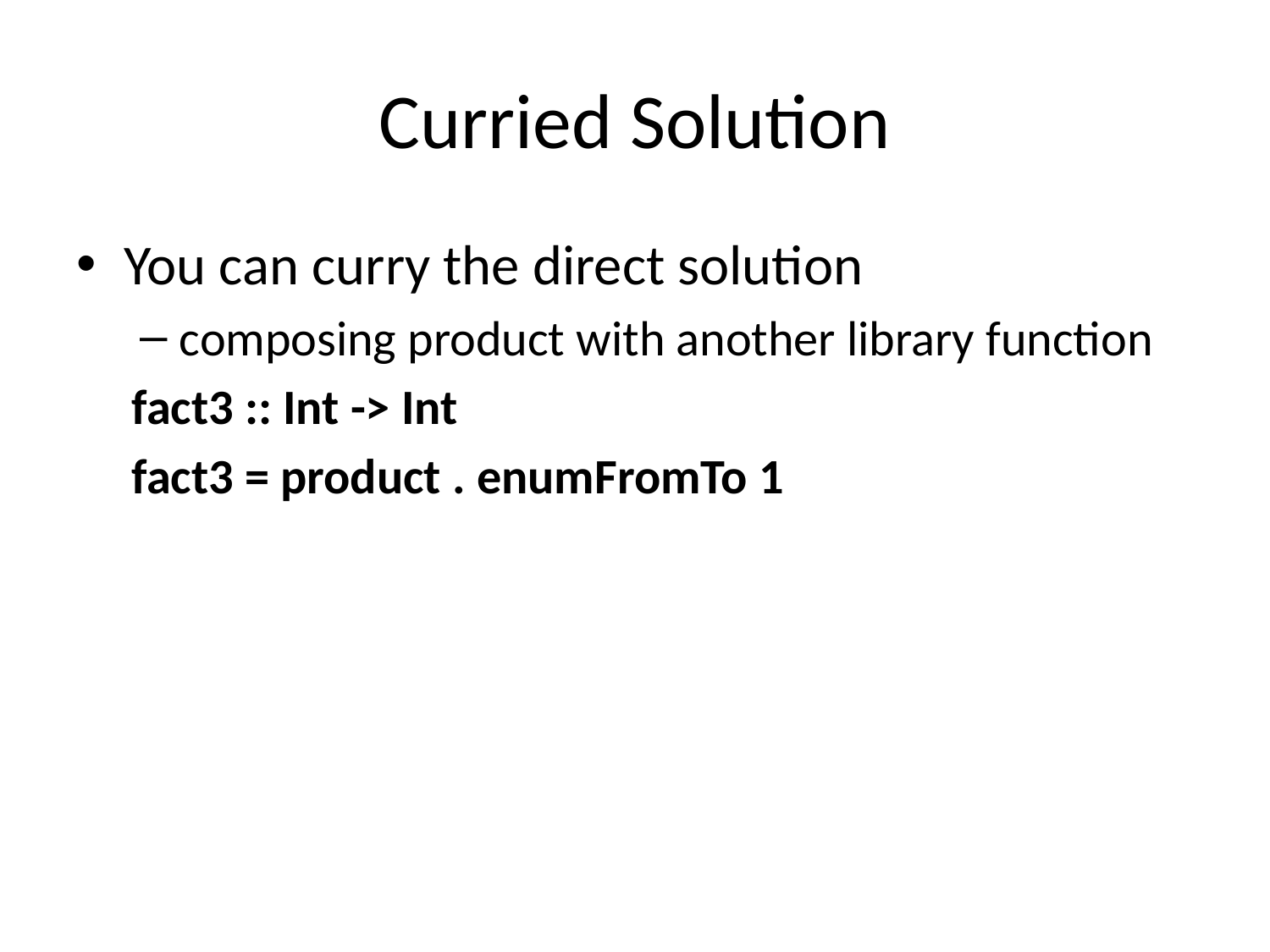

# Curried Solution
You can curry the direct solution
composing product with another library function
fact3 :: Int -> Int
fact3 = product . enumFromTo 1